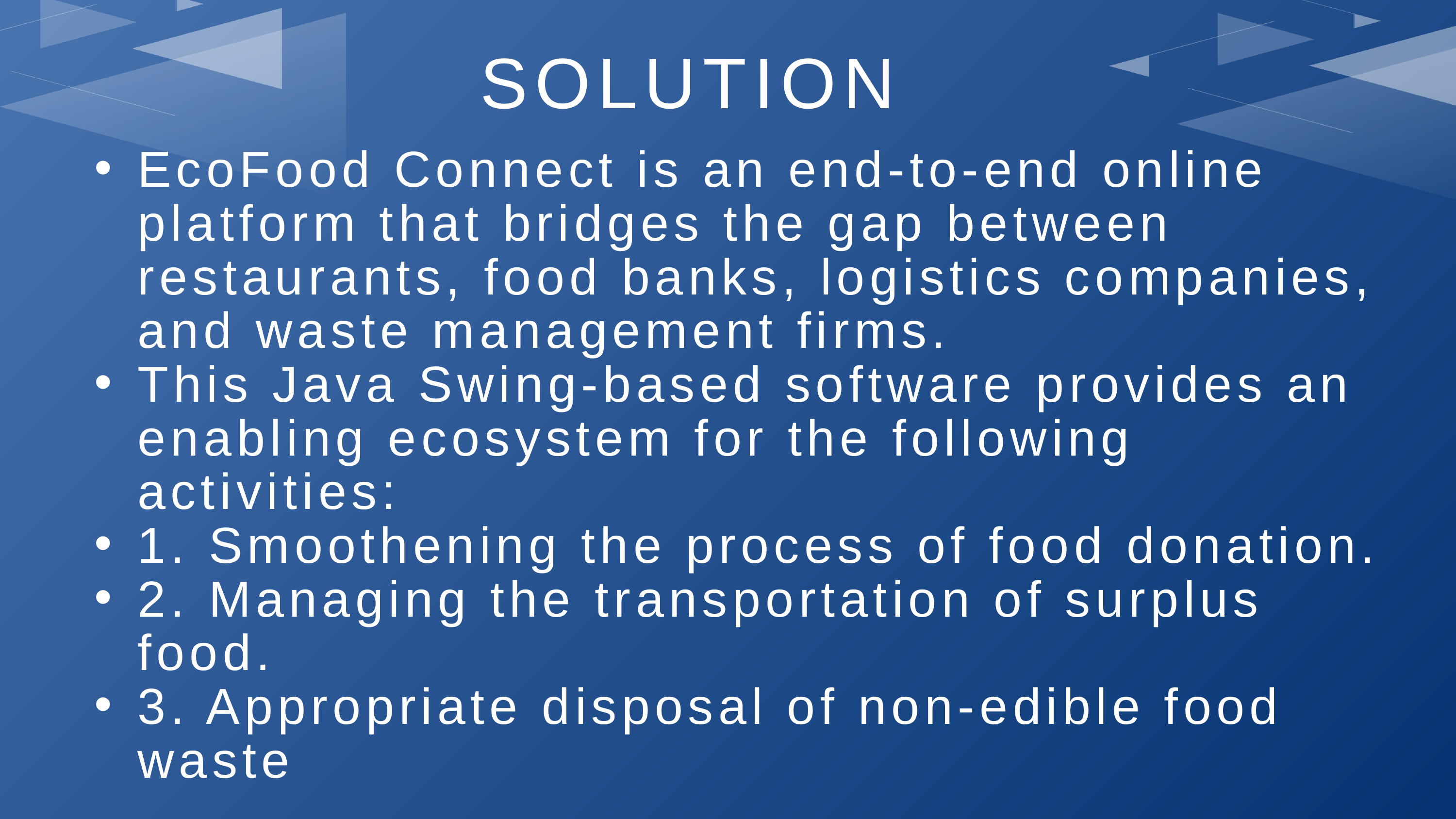

SOLUTION
EcoFood Connect is an end-to-end online platform that bridges the gap between restaurants, food banks, logistics companies, and waste management firms.
This Java Swing-based software provides an enabling ecosystem for the following activities:
1. Smoothening the process of food donation.
2. Managing the transportation of surplus food.
3. Appropriate disposal of non-edible food waste